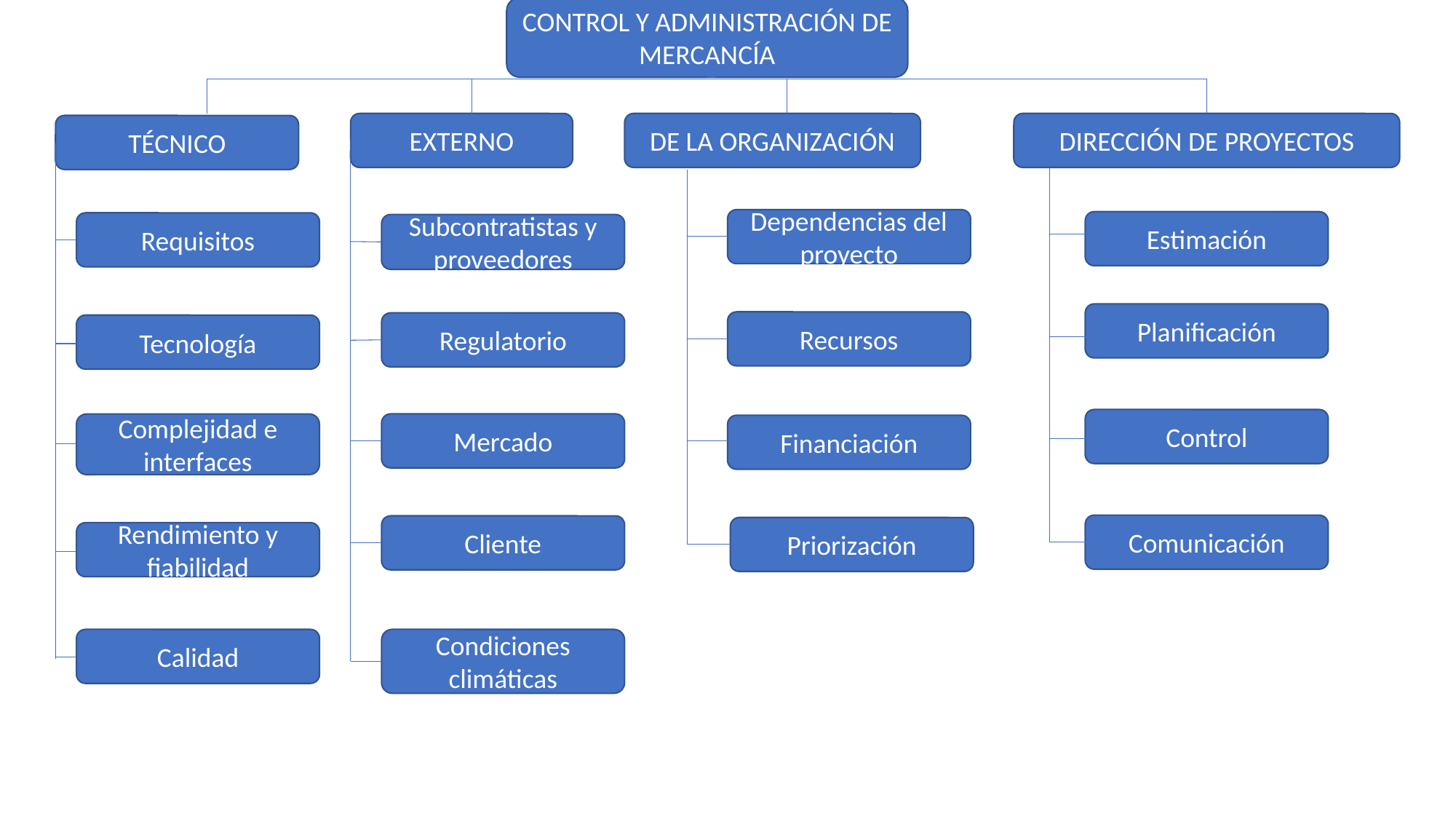

CONTROL Y ADMINISTRACIÓN DE MERCANCÍA
EXTERNO
DE LA ORGANIZACIÓN
DIRECCIÓN DE PROYECTOS
TÉCNICO
Dependencias del proyecto
Estimación
Requisitos
Subcontratistas y proveedores
Planificación
Recursos
Regulatorio
Tecnología
Control
Mercado
Complejidad e interfaces
Financiación
Comunicación
Cliente
Priorización
Rendimiento y fiabilidad
Condiciones climáticas
Calidad